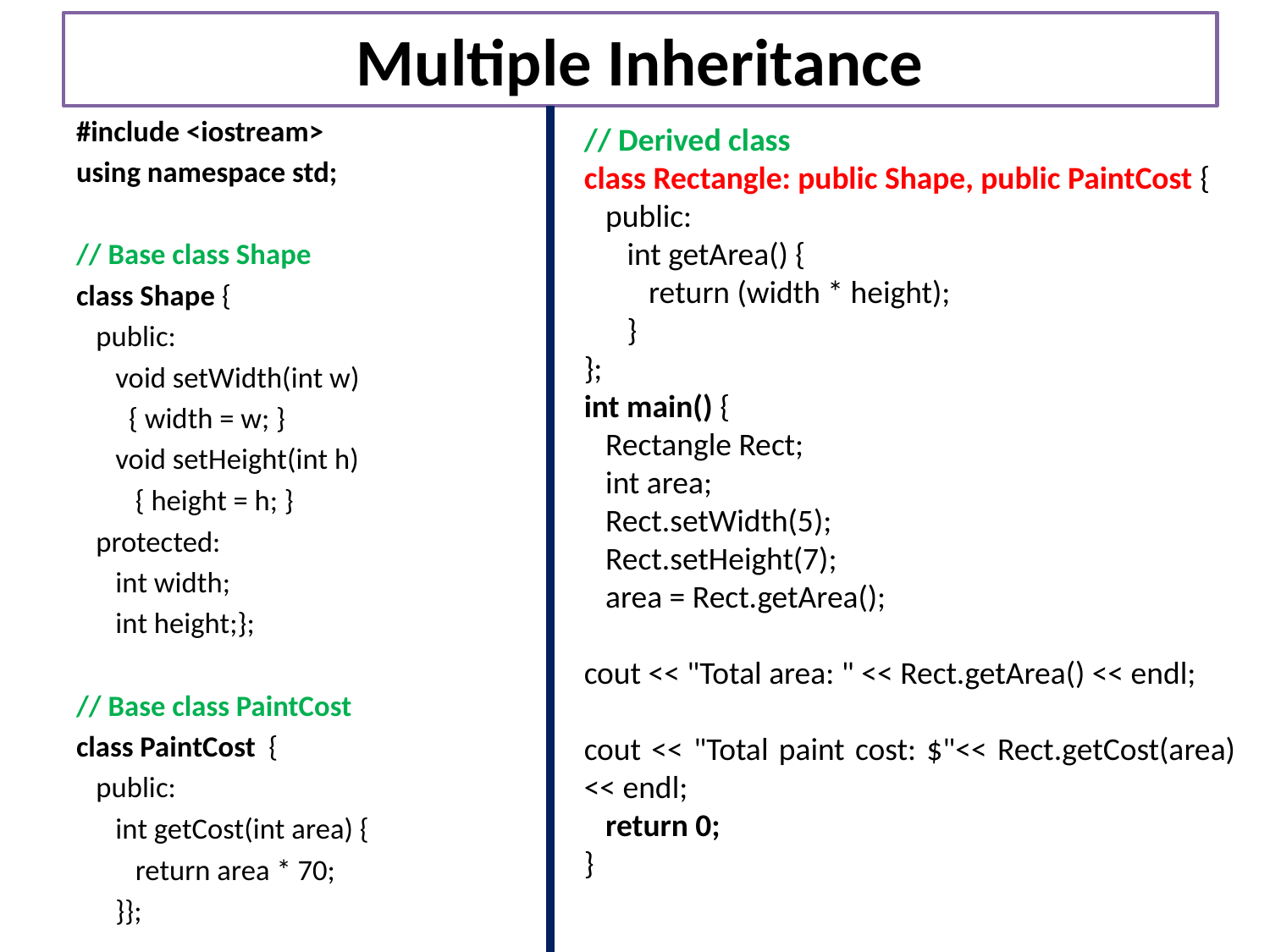

# Multiple Inheritance
#include <iostream>
using namespace std;

// Base class Shape
class Shape {
   public:
      void setWidth(int w)
        { width = w; }
      void setHeight(int h)
         { height = h; }
   protected:
      int width;
      int height;};

// Base class PaintCost
class PaintCost  {
   public:
      int getCost(int area) {
         return area * 70;
      }};

// Derived class
class Rectangle: public Shape, public PaintCost {
   public:
      int getArea() {
         return (width * height);
      }
};
int main() {
   Rectangle Rect;
   int area;
   Rect.setWidth(5);
   Rect.setHeight(7);
   area = Rect.getArea();

cout << "Total area: " << Rect.getArea() << endl;

cout << "Total paint cost: $"<< Rect.getCost(area) << endl;
   return 0;
}